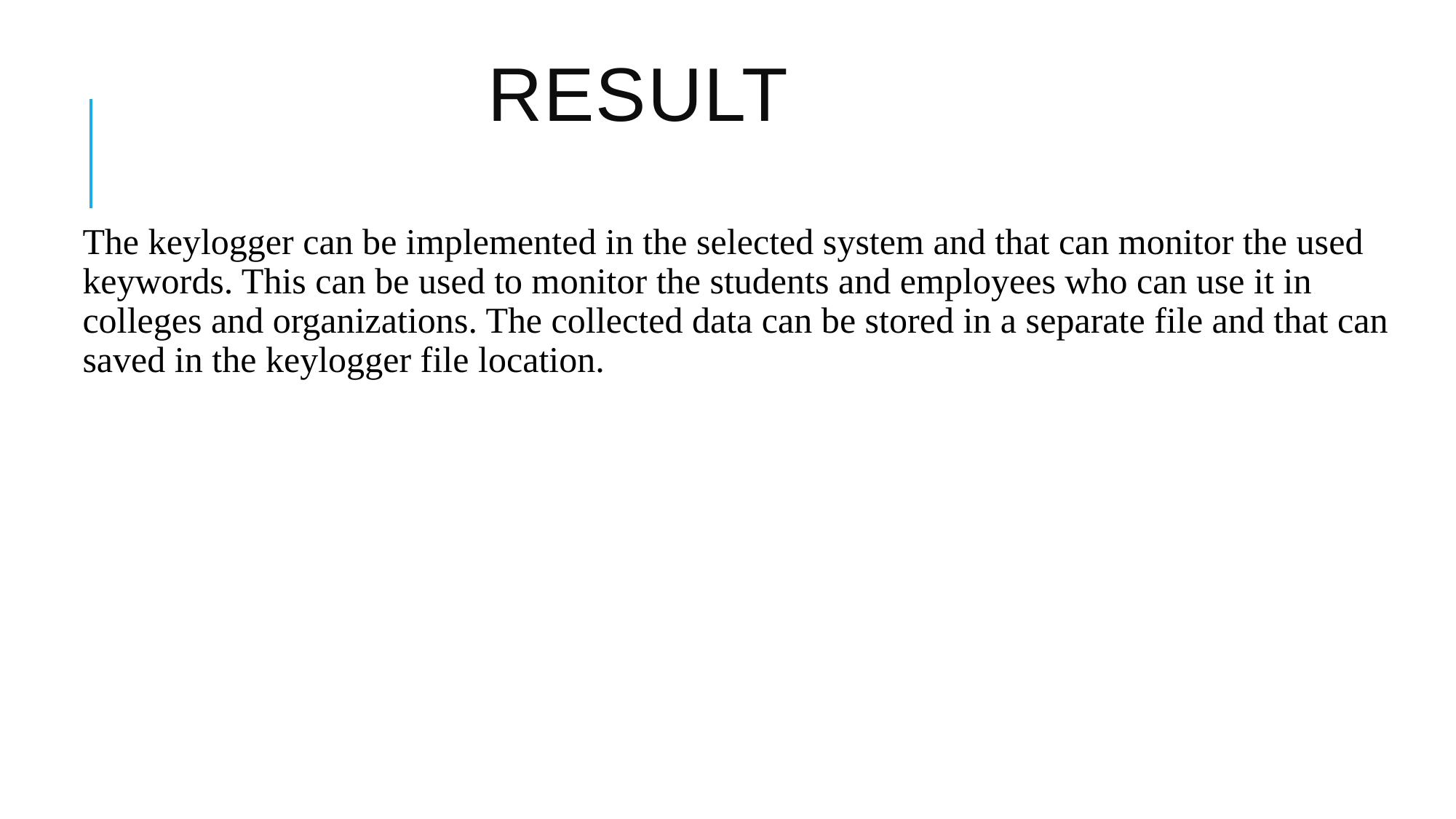

# RESULT
The keylogger can be implemented in the selected system and that can monitor the used keywords. This can be used to monitor the students and employees who can use it in colleges and organizations. The collected data can be stored in a separate file and that can saved in the keylogger file location.